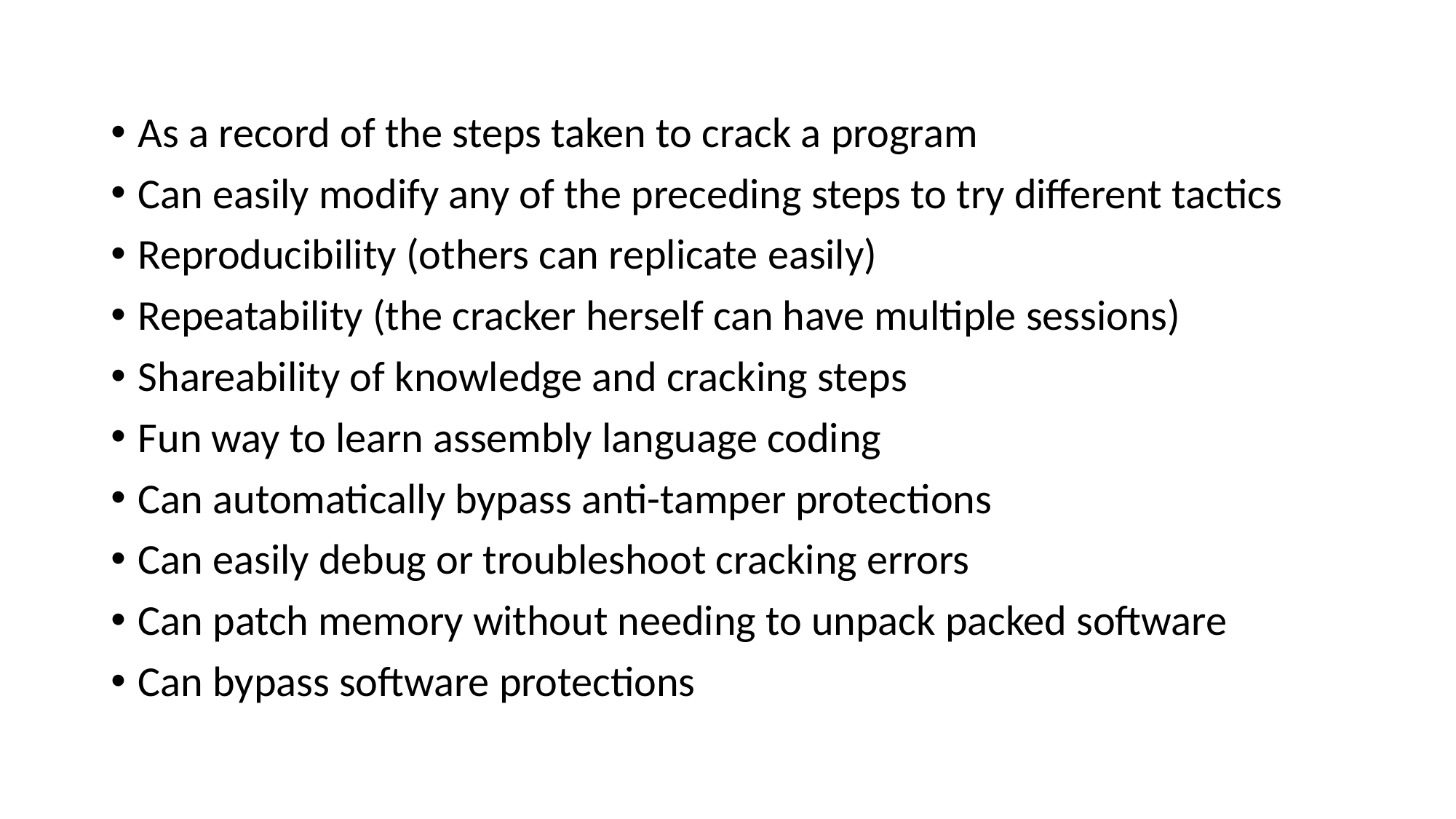

As a record of the steps taken to crack a program
Can easily modify any of the preceding steps to try different tactics
Reproducibility (others can replicate easily)
Repeatability (the cracker herself can have multiple sessions)
Shareability of knowledge and cracking steps
Fun way to learn assembly language coding
Can automatically bypass anti-tamper protections
Can easily debug or troubleshoot cracking errors
Can patch memory without needing to unpack packed software
Can bypass software protections